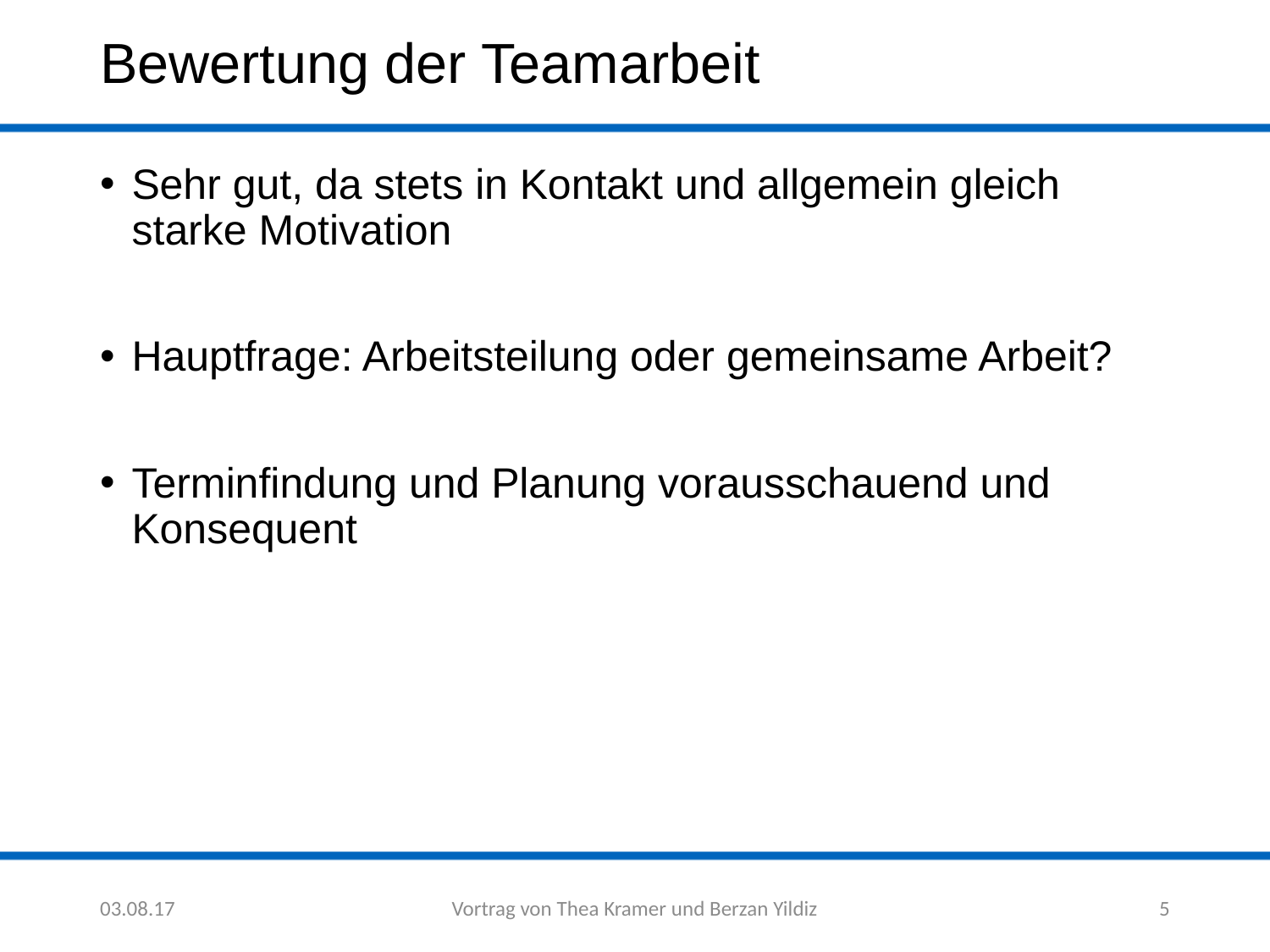

# Bewertung der Teamarbeit
Sehr gut, da stets in Kontakt und allgemein gleich starke Motivation

Hauptfrage: Arbeitsteilung oder gemeinsame Arbeit?

Terminfindung und Planung vorausschauend und Konsequent
03.08.17
Vortrag von Thea Kramer und Berzan Yildiz
5